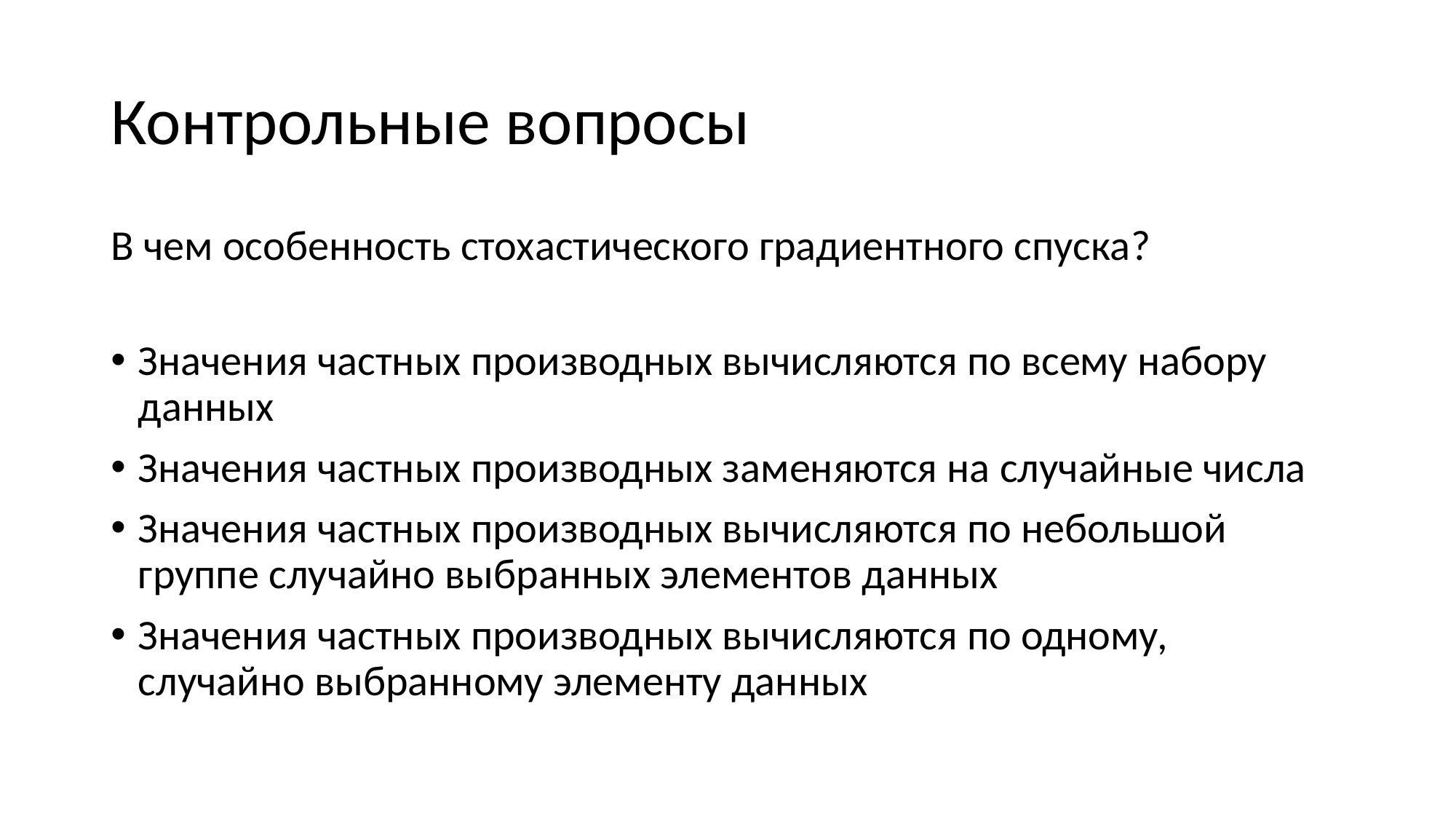

# Контрольные вопросы
В чем особенность стохастического градиентного спуска?

Значения частных производных вычисляются по всему набору данных
Значения частных производных заменяются на случайные числа
Значения частных производных вычисляются по небольшой группе случайно выбранных элементов данных
Значения частных производных вычисляются по одному, случайно выбранному элементу данных